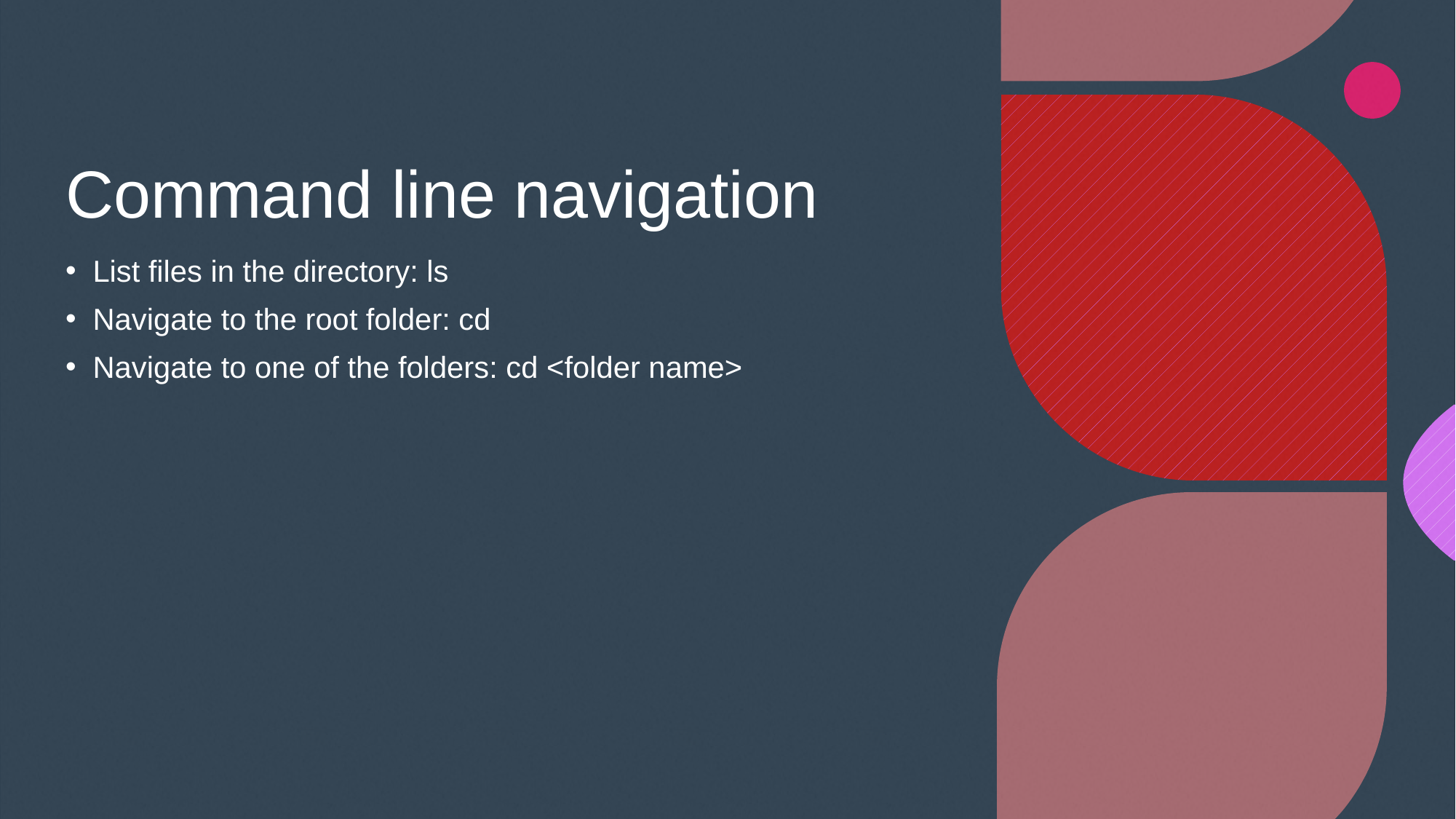

# Command line navigation
List files in the directory: ls
Navigate to the root folder: cd
Navigate to one of the folders: cd <folder name>